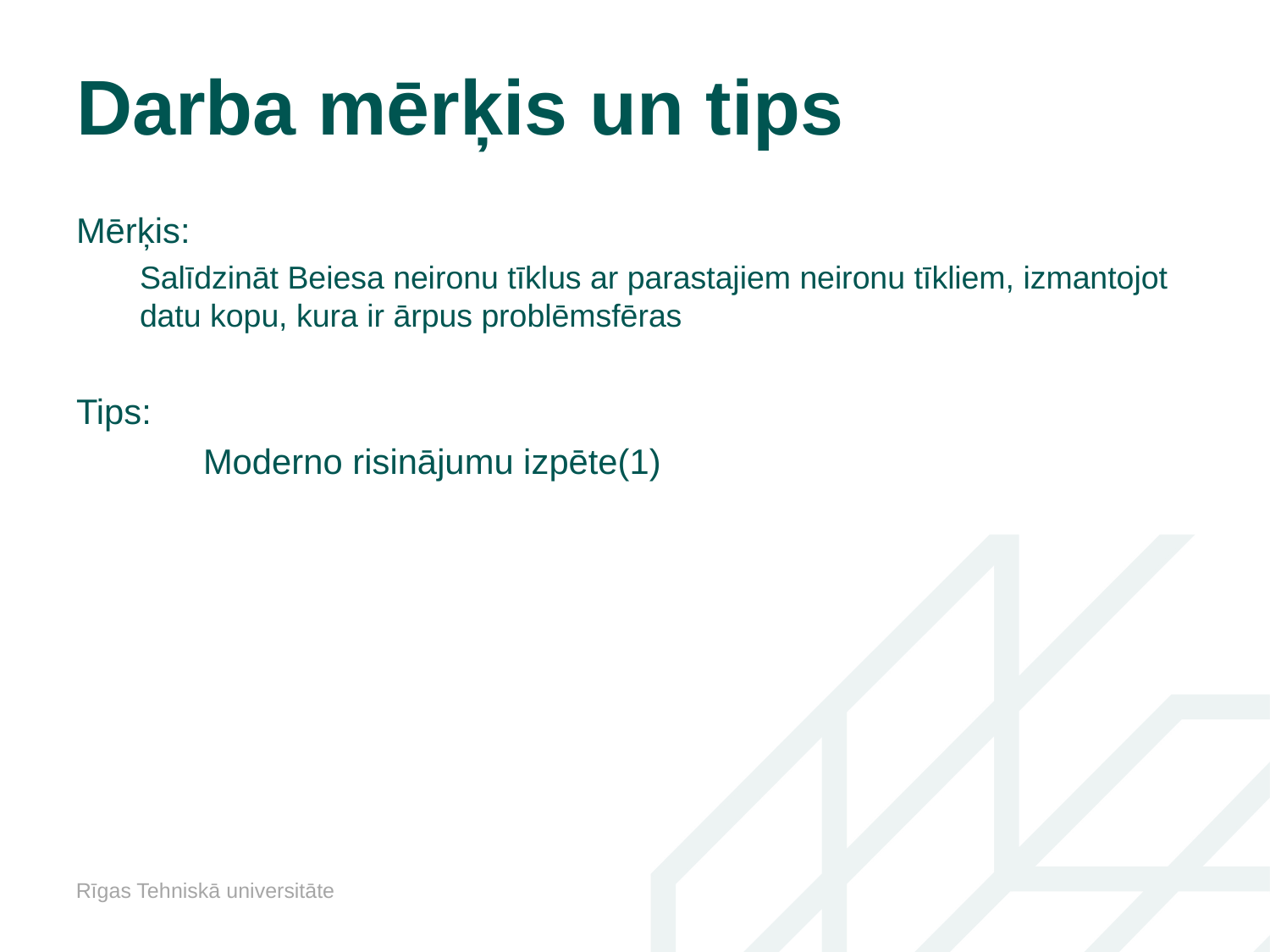

# Darba mērķis un tips
Mērķis:
Salīdzināt Beiesa neironu tīklus ar parastajiem neironu tīkliem, izmantojot datu kopu, kura ir ārpus problēmsfēras

Tips:
	Moderno risinājumu izpēte(1)
Rīgas Tehniskā universitāte